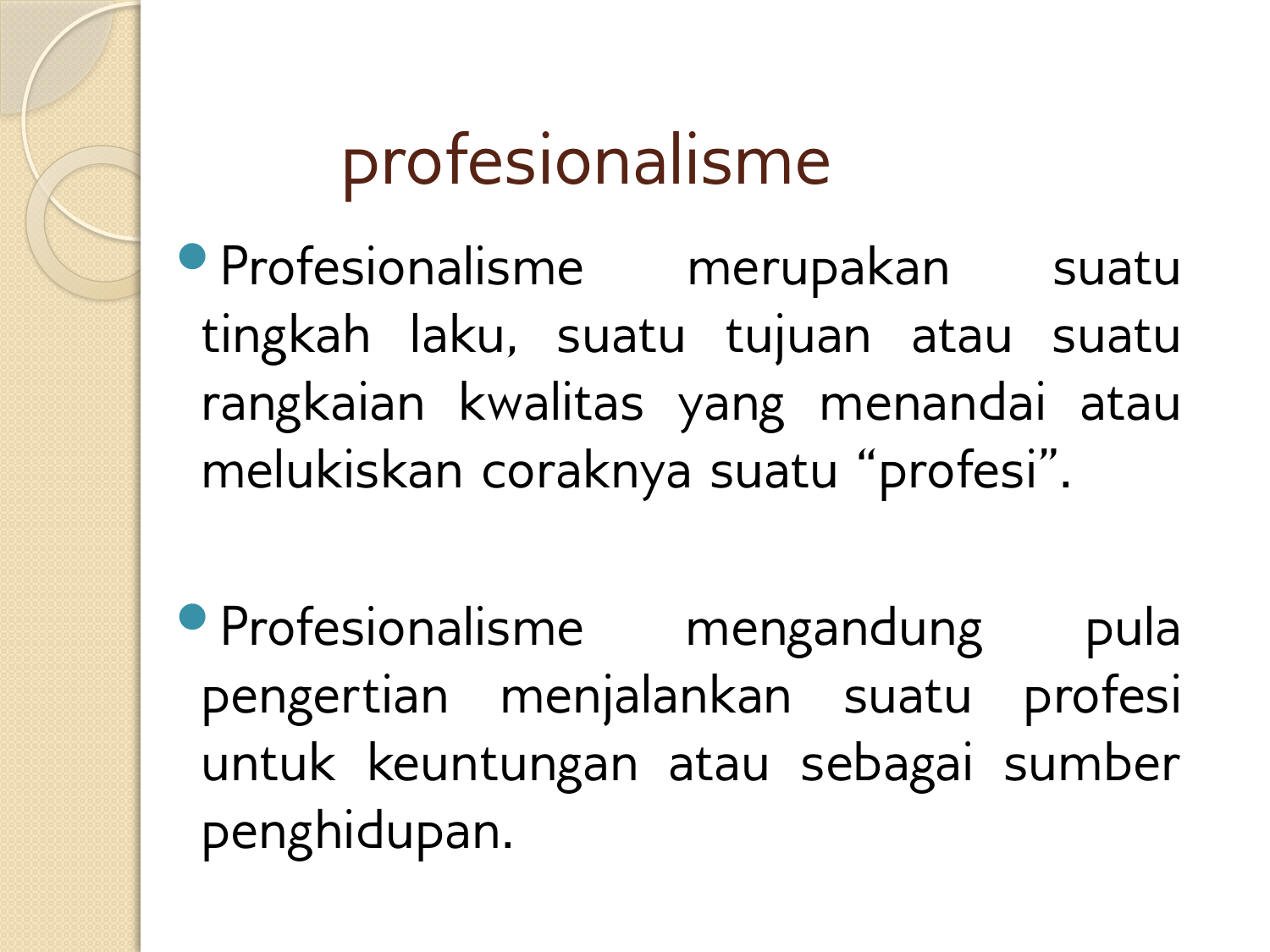

# profesionalisme
Profesionalisme merupakan suatu tingkah laku, suatu tujuan atau suatu rangkaian kwalitas yang menandai atau melukiskan coraknya suatu “profesi”.

Profesionalisme mengandung pula pengertian menjalankan suatu profesi untuk keuntungan atau sebagai sumber penghidupan.